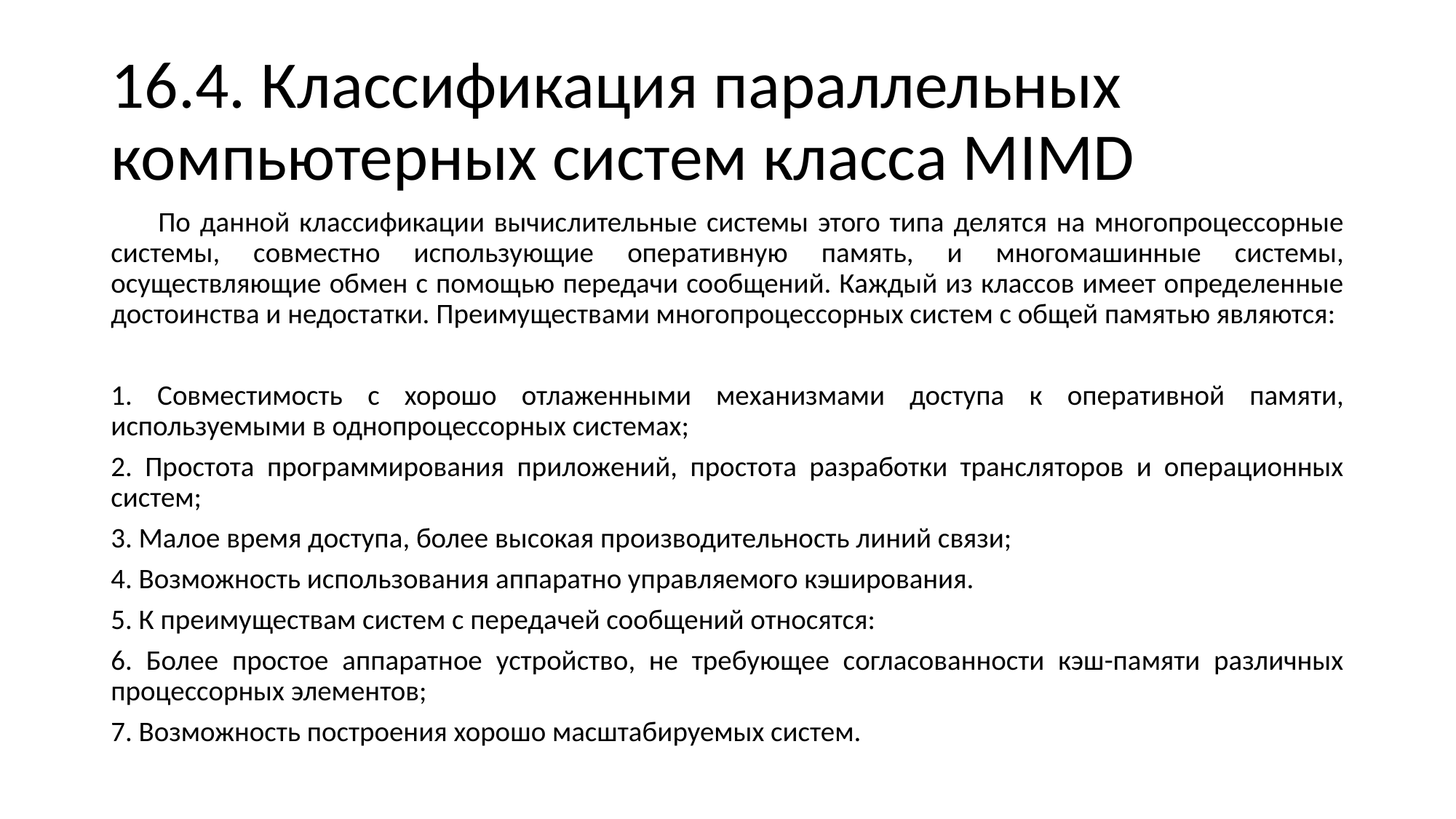

# 16.4. Классификация параллельных компьютерных систем класса MIMD
     По данной классификации вычислительные системы этого типа делятся на многопроцессорные системы, совместно использующие оперативную память, и многомашинные системы, осуществляющие обмен с помощью передачи сообщений. Каждый из классов имеет определенные достоинства и недостатки. Преимуществами многопроцессорных систем с общей памятью являются:

1. Совместимость с хорошо отлаженными механизмами доступа к оперативной памяти, используемыми в однопроцессорных системах;
2. Простота программирования приложений, простота разработки трансляторов и операционных систем;
3. Малое время доступа, более высокая производительность линий связи;
4. Возможность использования аппаратно управляемого кэширования.
5. К преимуществам систем с передачей сообщений относятся:
6. Более простое аппаратное устройство, не требующее согласованности кэш-памяти различных процессорных элементов;
7. Возможность построения хорошо масштабируемых систем.